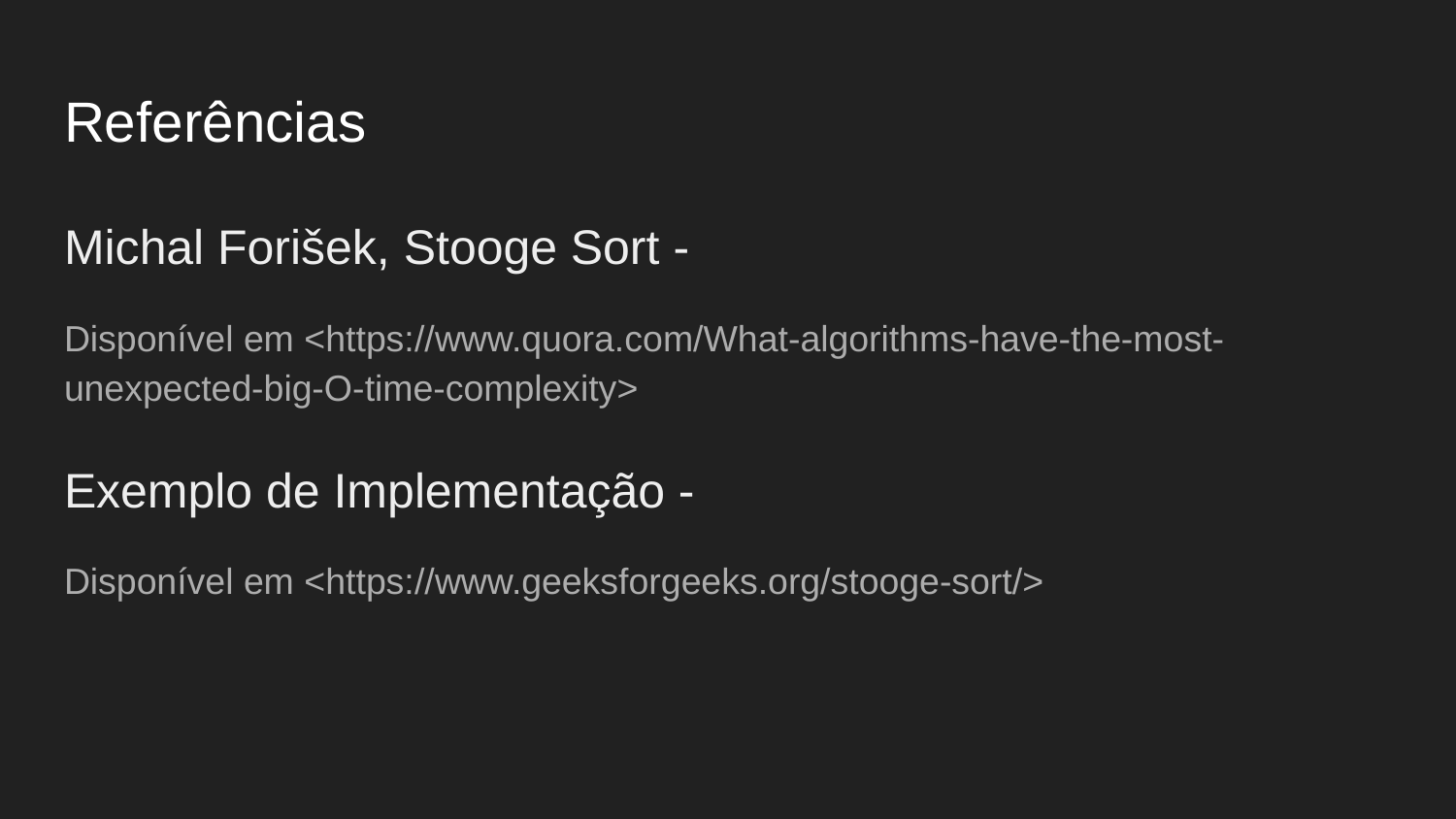

# Referências
Michal Forišek, Stooge Sort -
Disponível em <https://www.quora.com/What-algorithms-have-the-most-unexpected-big-O-time-complexity>
Exemplo de Implementação -
Disponível em <https://www.geeksforgeeks.org/stooge-sort/>